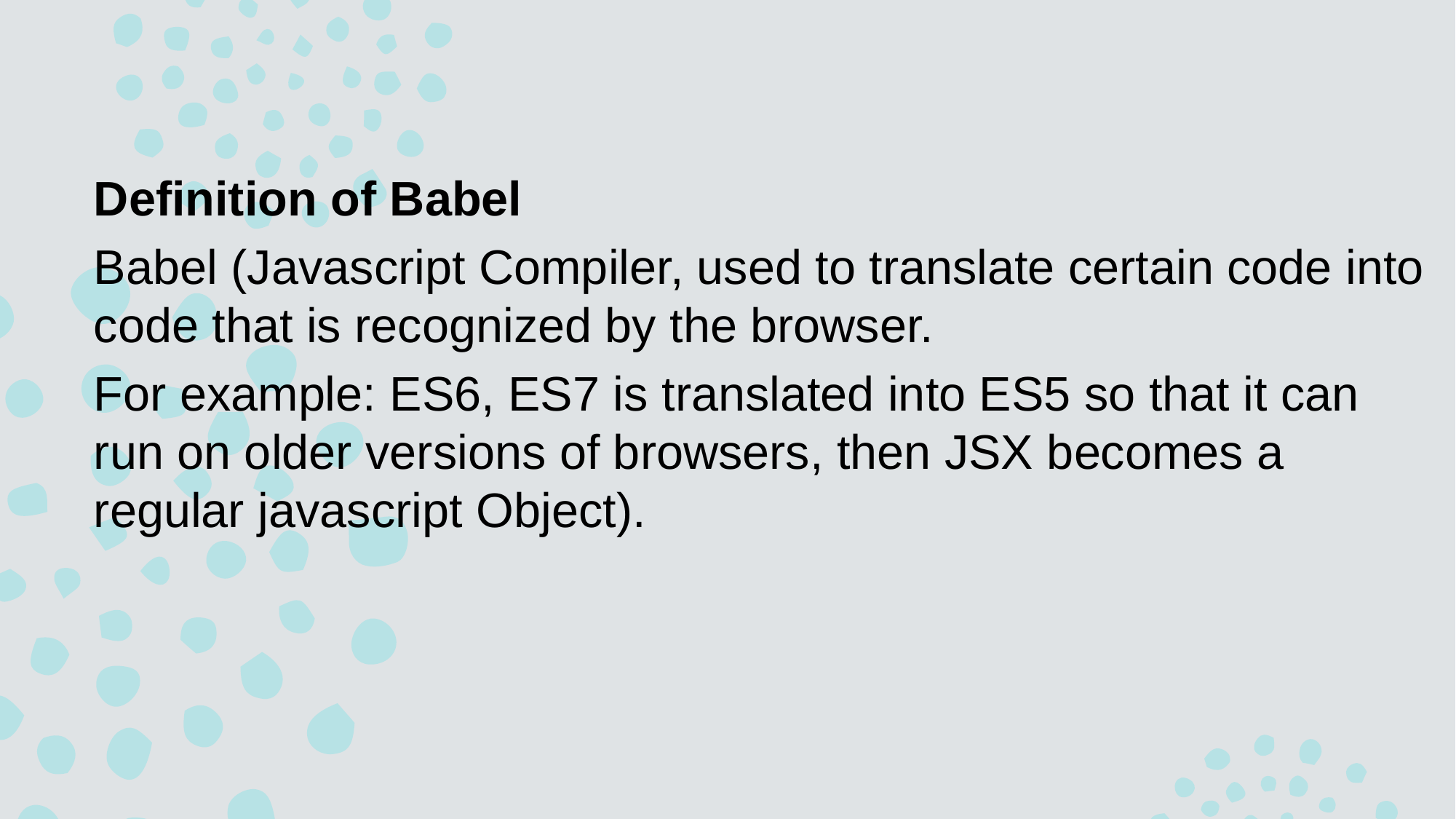

Definition of Babel
Babel (Javascript Compiler, used to translate certain code into code that is recognized by the browser.
For example: ES6, ES7 is translated into ES5 so that it can run on older versions of browsers, then JSX becomes a regular javascript Object).